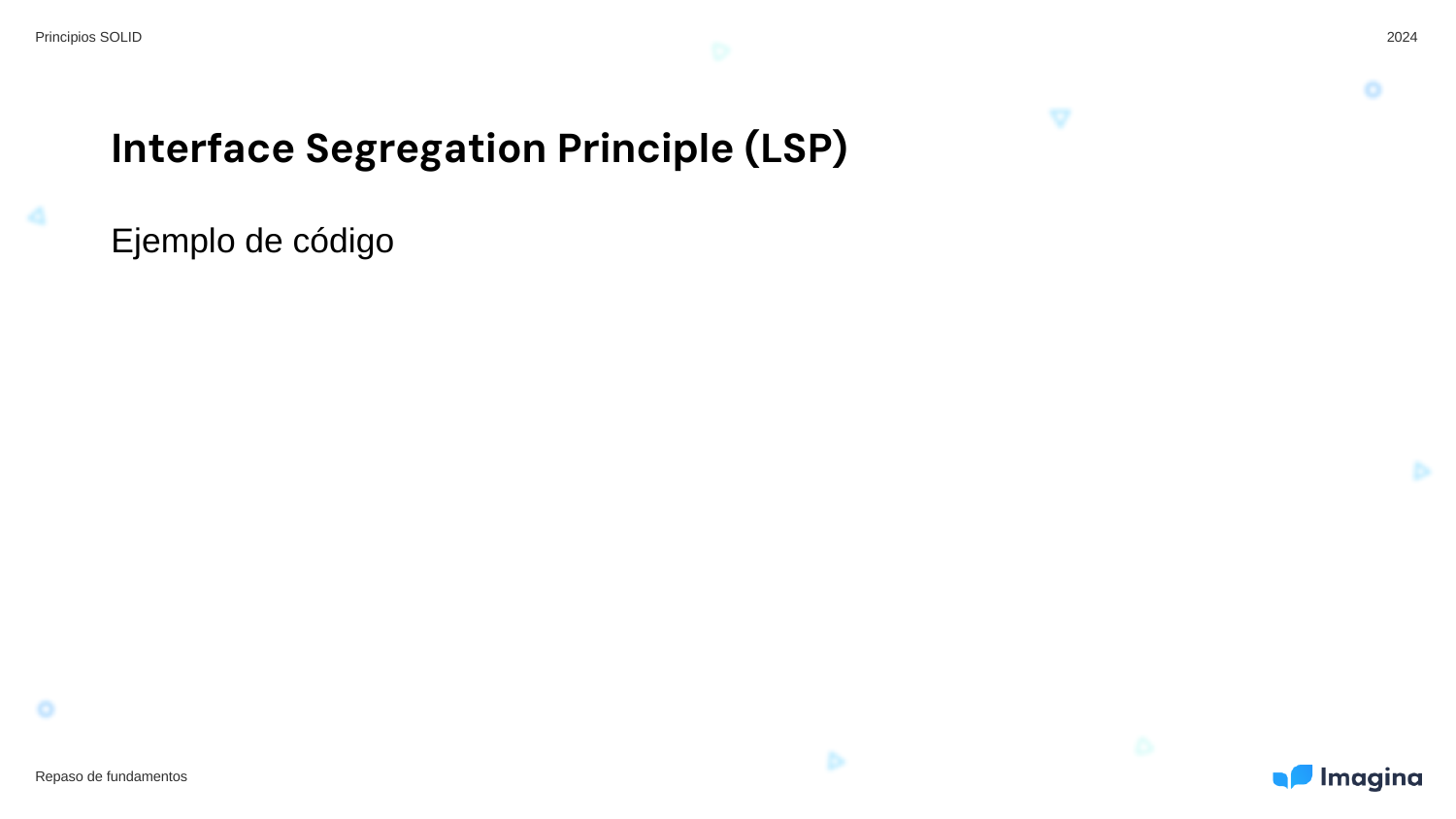

Principios SOLID
2024
Interface Segregation Principle (LSP)
Ejemplo de código

Repaso de fundamentos